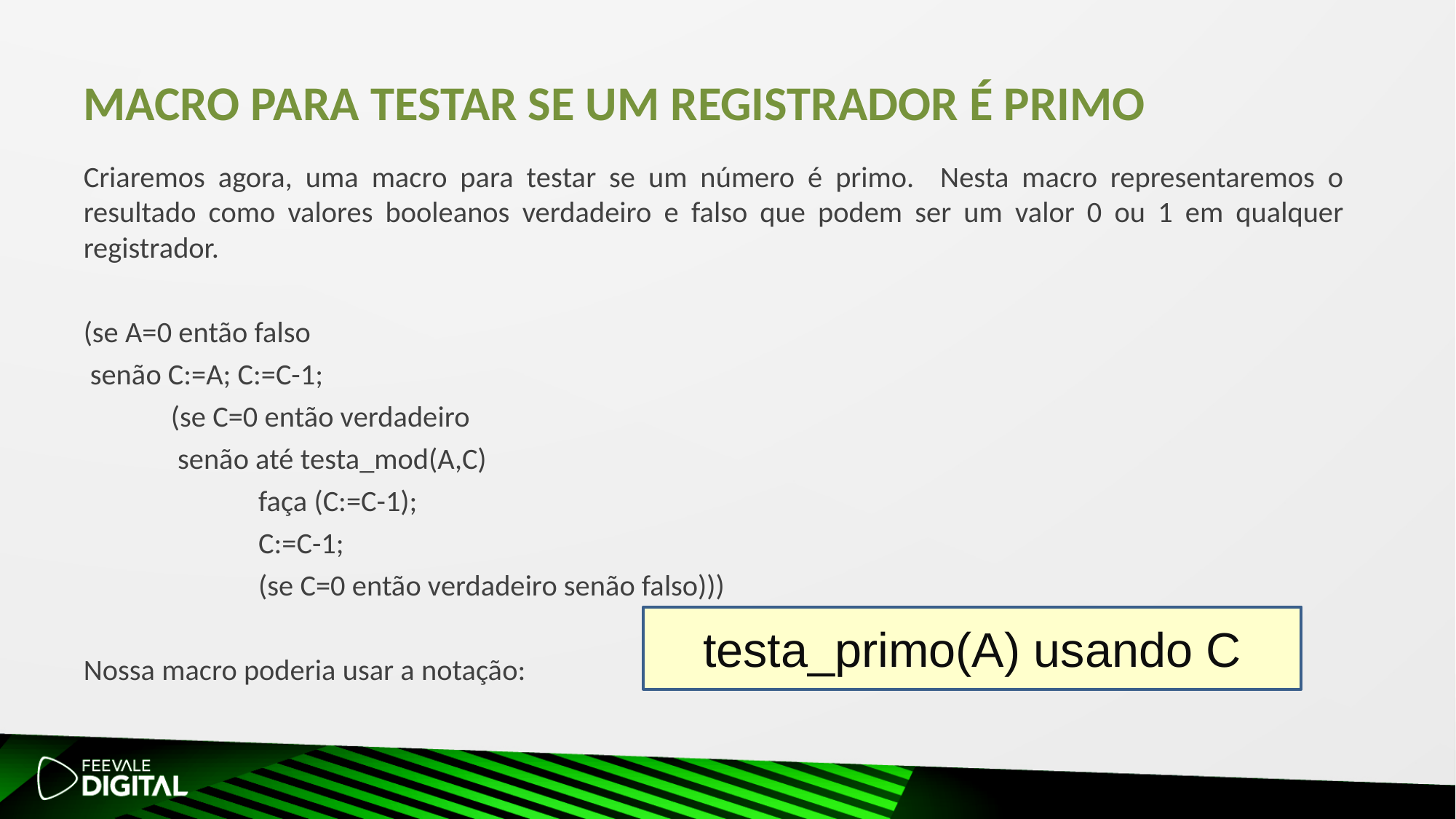

MACRO PARA TESTAR SE UM REGISTRADOR É PRIMO
Criaremos agora, uma macro para testar se um número é primo.  Nesta macro representaremos o resultado como valores booleanos verdadeiro e falso que podem ser um valor 0 ou 1 em qualquer registrador.

(se A=0 então falso
 senão C:=A; C:=C-1;
             (se C=0 então verdadeiro
              senão até testa_mod(A,C)
                          faça (C:=C-1);
                          C:=C-1;
                          (se C=0 então verdadeiro senão falso)))

Nossa macro poderia usar a notação:
testa_primo(A) usando C